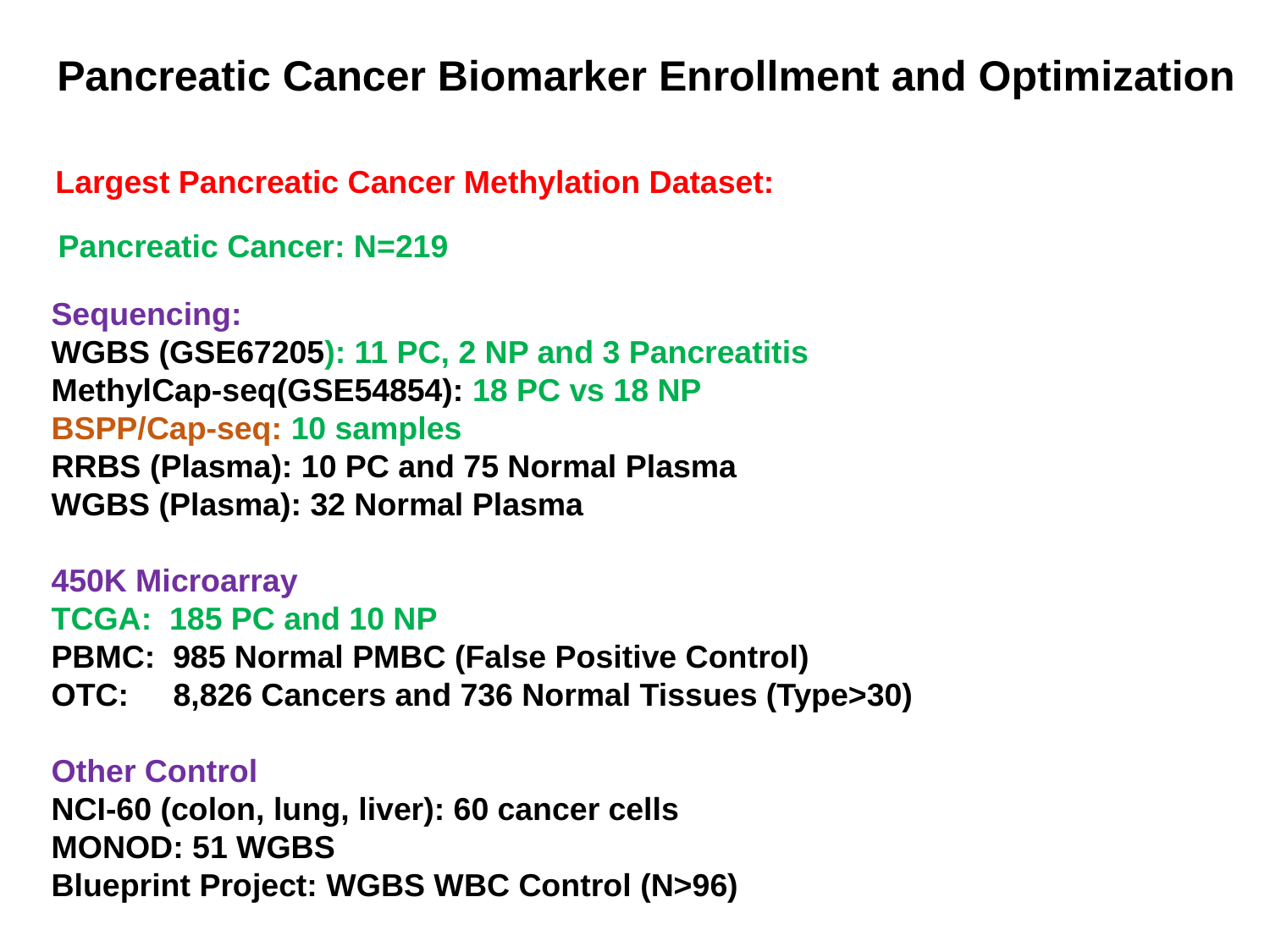

Pancreatic Cancer Biomarker Enrollment and Optimization
Largest Pancreatic Cancer Methylation Dataset:

Pancreatic Cancer: N=219
Sequencing:
WGBS (GSE67205): 11 PC, 2 NP and 3 Pancreatitis
MethylCap-seq(GSE54854): 18 PC vs 18 NP
BSPP/Cap-seq: 10 samples
RRBS (Plasma): 10 PC and 75 Normal Plasma
WGBS (Plasma): 32 Normal Plasma

450K Microarray
TCGA:  185 PC and 10 NP
PBMC:  985 Normal PMBC (False Positive Control)
OTC:     8,826 Cancers and 736 Normal Tissues (Type>30)

Other Control
NCI-60 (colon, lung, liver): 60 cancer cells
MONOD: 51 WGBS
Blueprint Project: WGBS WBC Control (N>96)